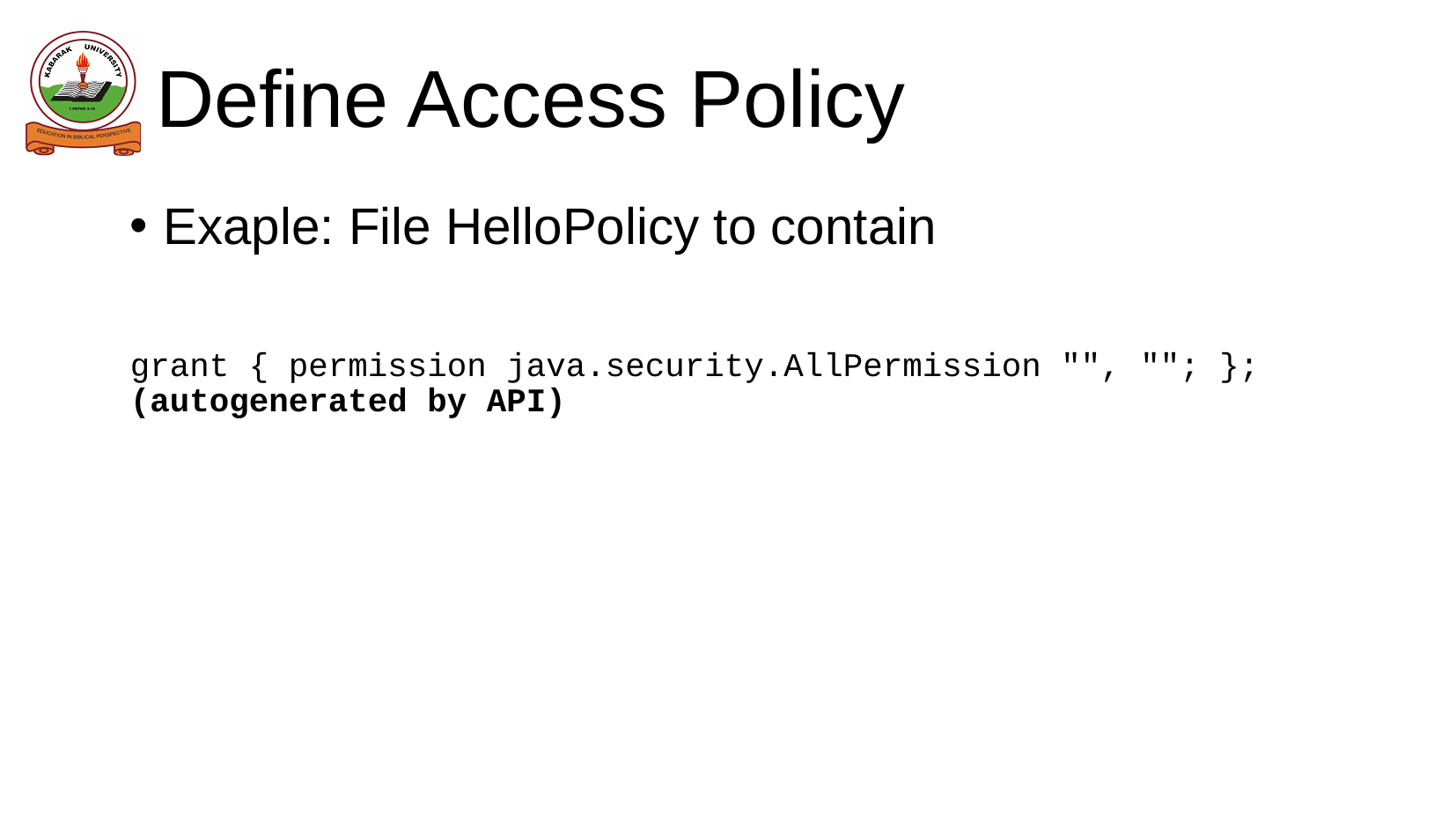

# Define Access Policy
Exaple: File HelloPolicy to contain

grant { permission java.security.AllPermission "", ""; }; (autogenerated by API)